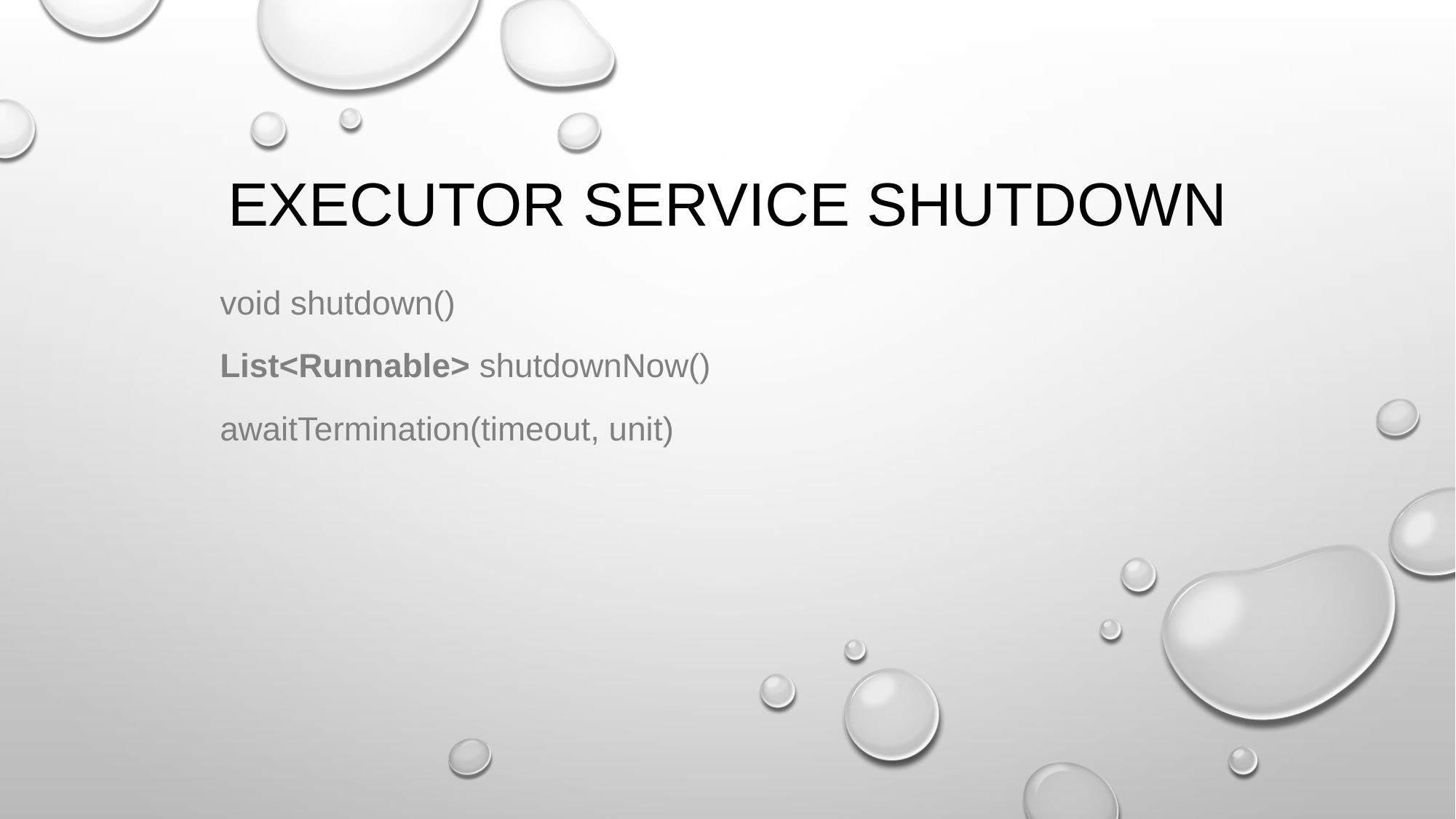

# Executor Service shutdown
void shutdown()
List<Runnable> shutdownNow()
awaitTermination(timeout, unit)